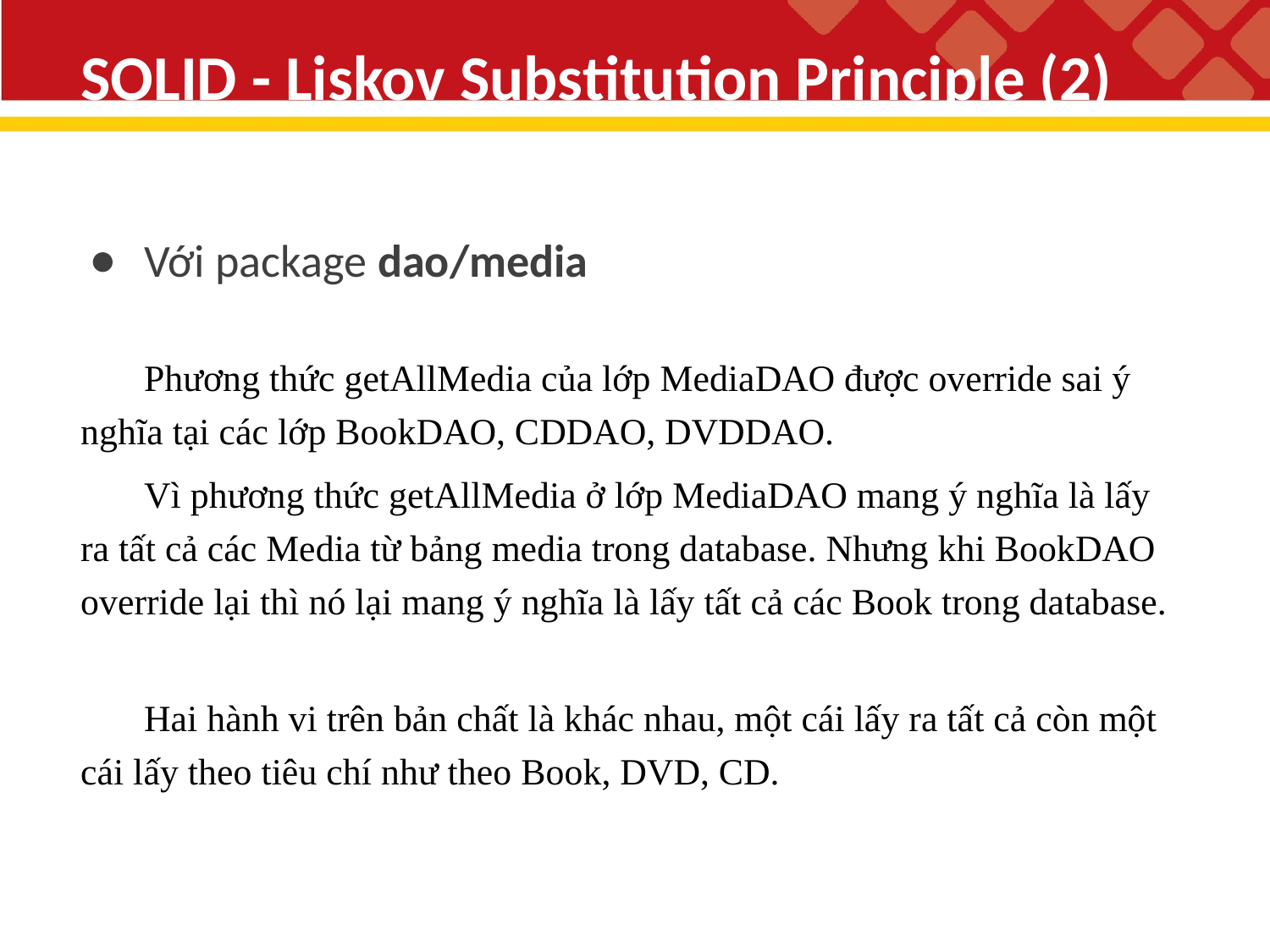

# SOLID - Liskov Substitution Principle (2)

Với package dao/media

Phương thức getAllMedia của lớp MediaDAO được override sai ý nghĩa tại các lớp BookDAO, CDDAO, DVDDAO.
Vì phương thức getAllMedia ở lớp MediaDAO mang ý nghĩa là lấy ra tất cả các Media từ bảng media trong database. Nhưng khi BookDAO override lại thì nó lại mang ý nghĩa là lấy tất cả các Book trong database.
Hai hành vi trên bản chất là khác nhau, một cái lấy ra tất cả còn một cái lấy theo tiêu chí như theo Book, DVD, CD.